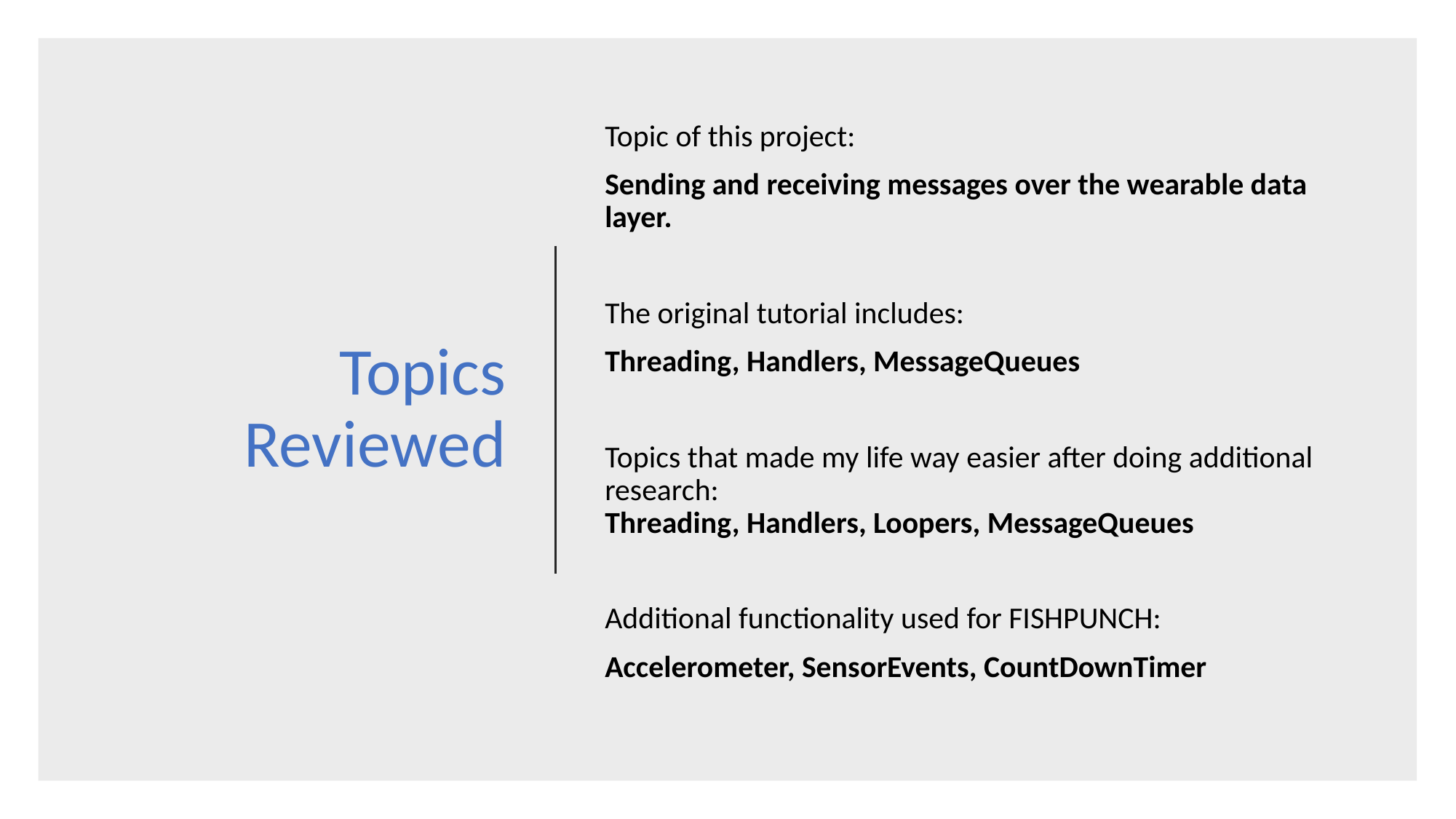

# Topics Reviewed
Topic of this project:
Sending and receiving messages over the wearable data layer.

The original tutorial includes:
Threading, Handlers, MessageQueues

Topics that made my life way easier after doing additional research:
Threading, Handlers, Loopers, MessageQueues

Additional functionality used for FISHPUNCH:
Accelerometer, SensorEvents, CountDownTimer